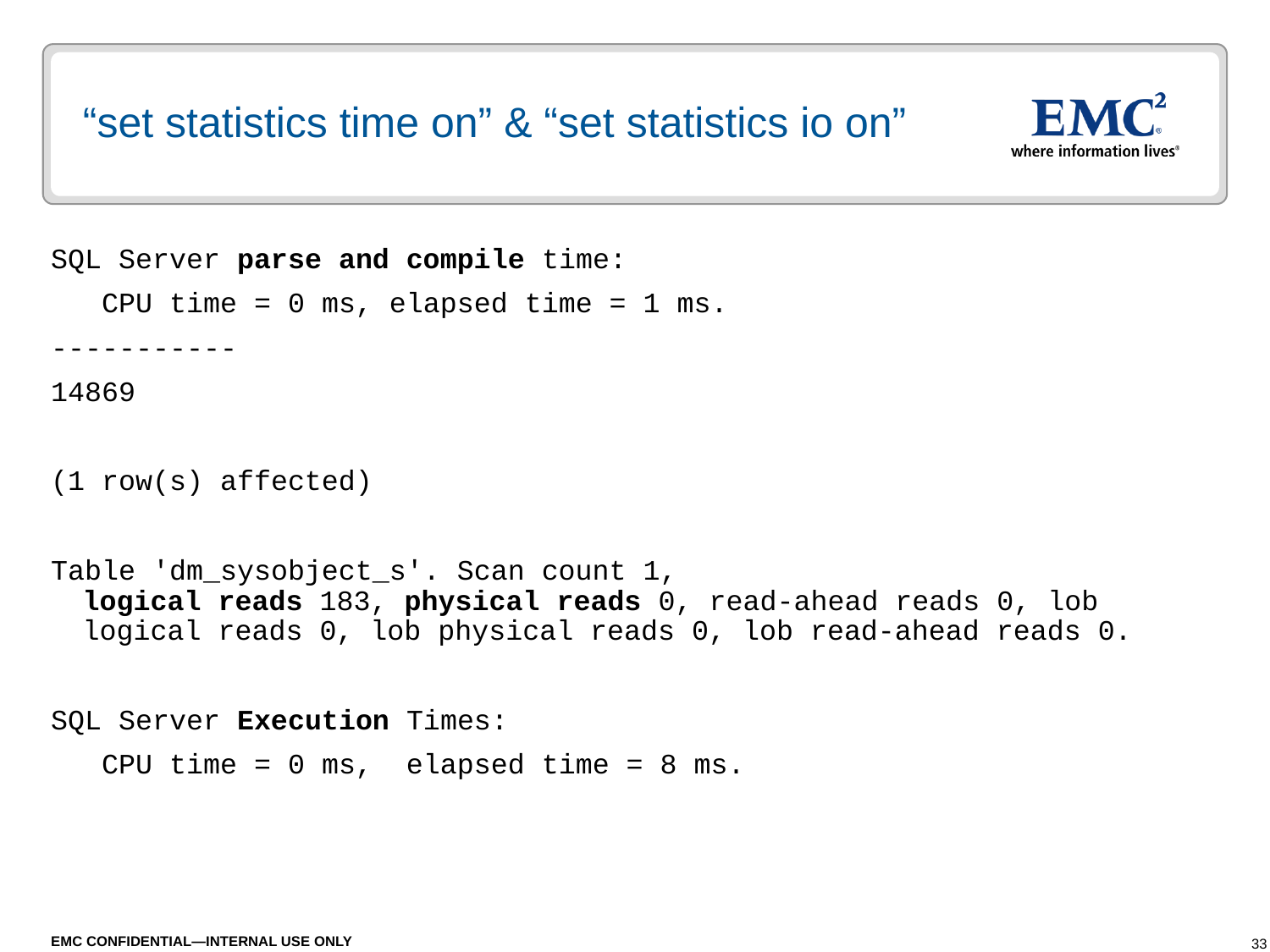

# “set statistics time on” & “set statistics io on”
SQL Server parse and compile time:
   CPU time = 0 ms, elapsed time = 1 ms.
-----------
14869

(1 row(s) affected)

Table 'dm_sysobject_s'. Scan count 1,
logical reads 183, physical reads 0, read-ahead reads 0, lob logical reads 0, lob physical reads 0, lob read-ahead reads 0.

SQL Server Execution Times:
   CPU time = 0 ms,  elapsed time = 8 ms.